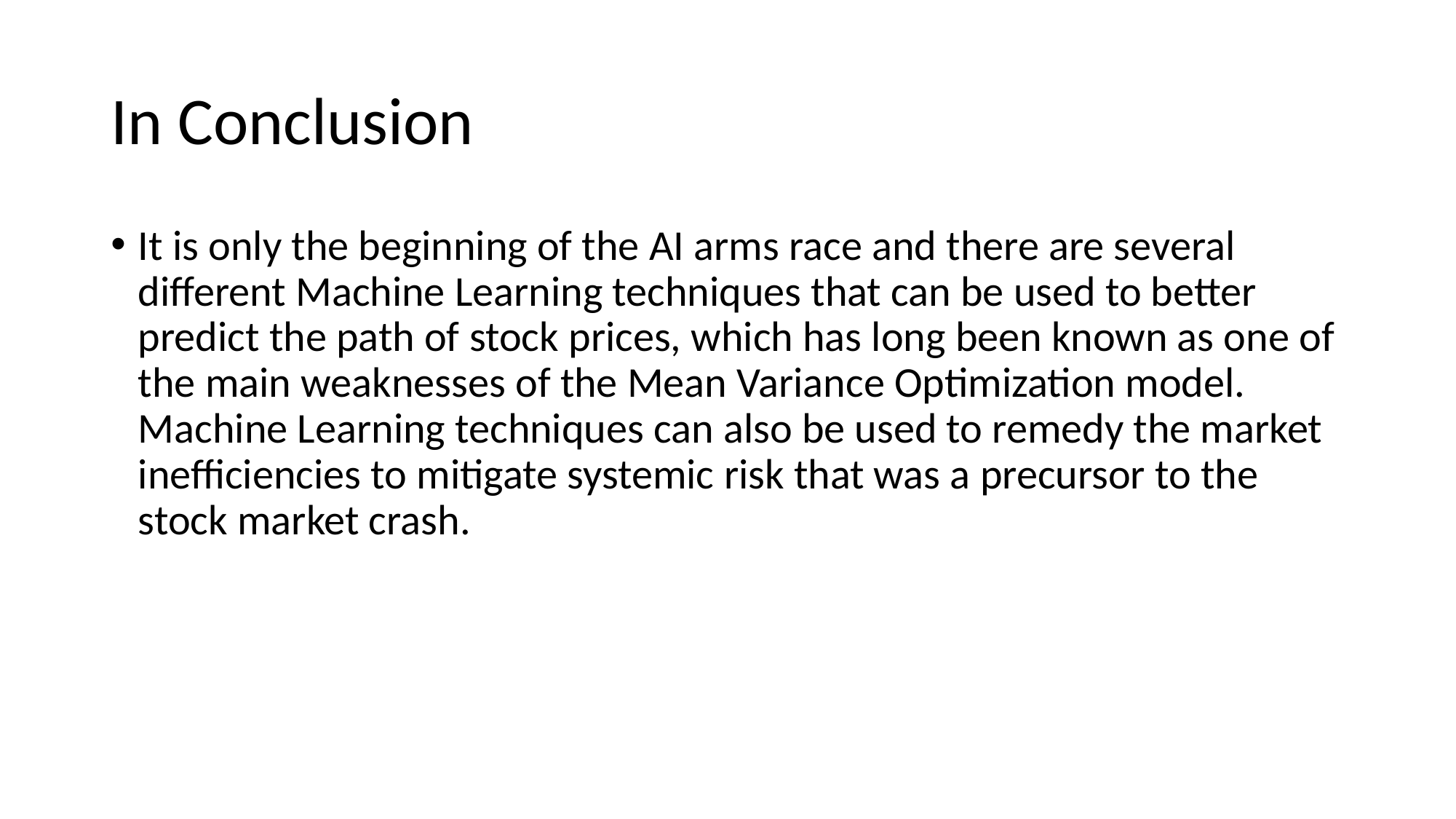

# In Conclusion
It is only the beginning of the AI arms race and there are several different Machine Learning techniques that can be used to better predict the path of stock prices, which has long been known as one of the main weaknesses of the Mean Variance Optimization model.  Machine Learning techniques can also be used to remedy the market inefficiencies to mitigate systemic risk that was a precursor to the stock market crash.